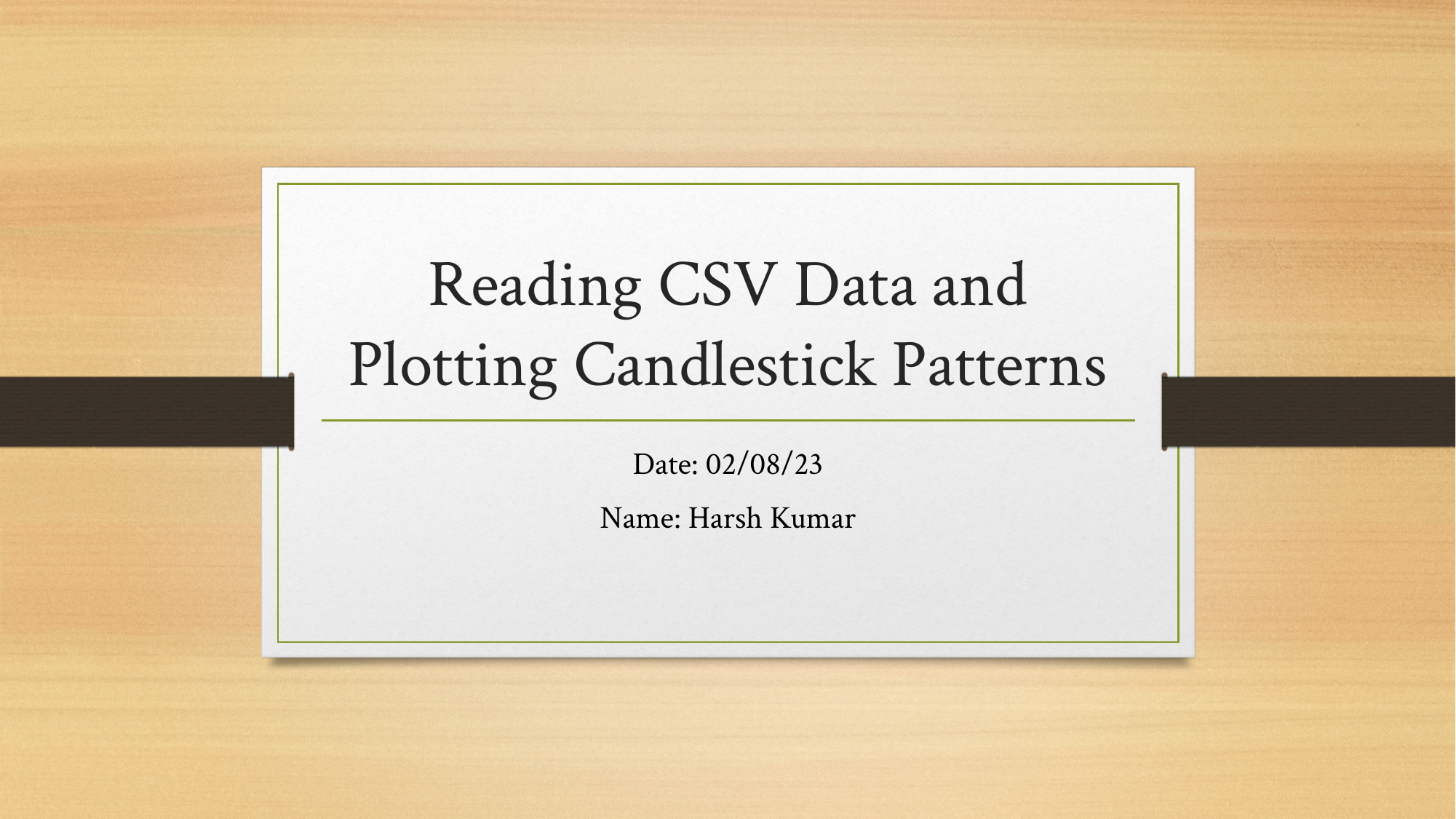

# Reading CSV Data and Plotting Candlestick Patterns
Date: 02/08/23
Name: Harsh Kumar